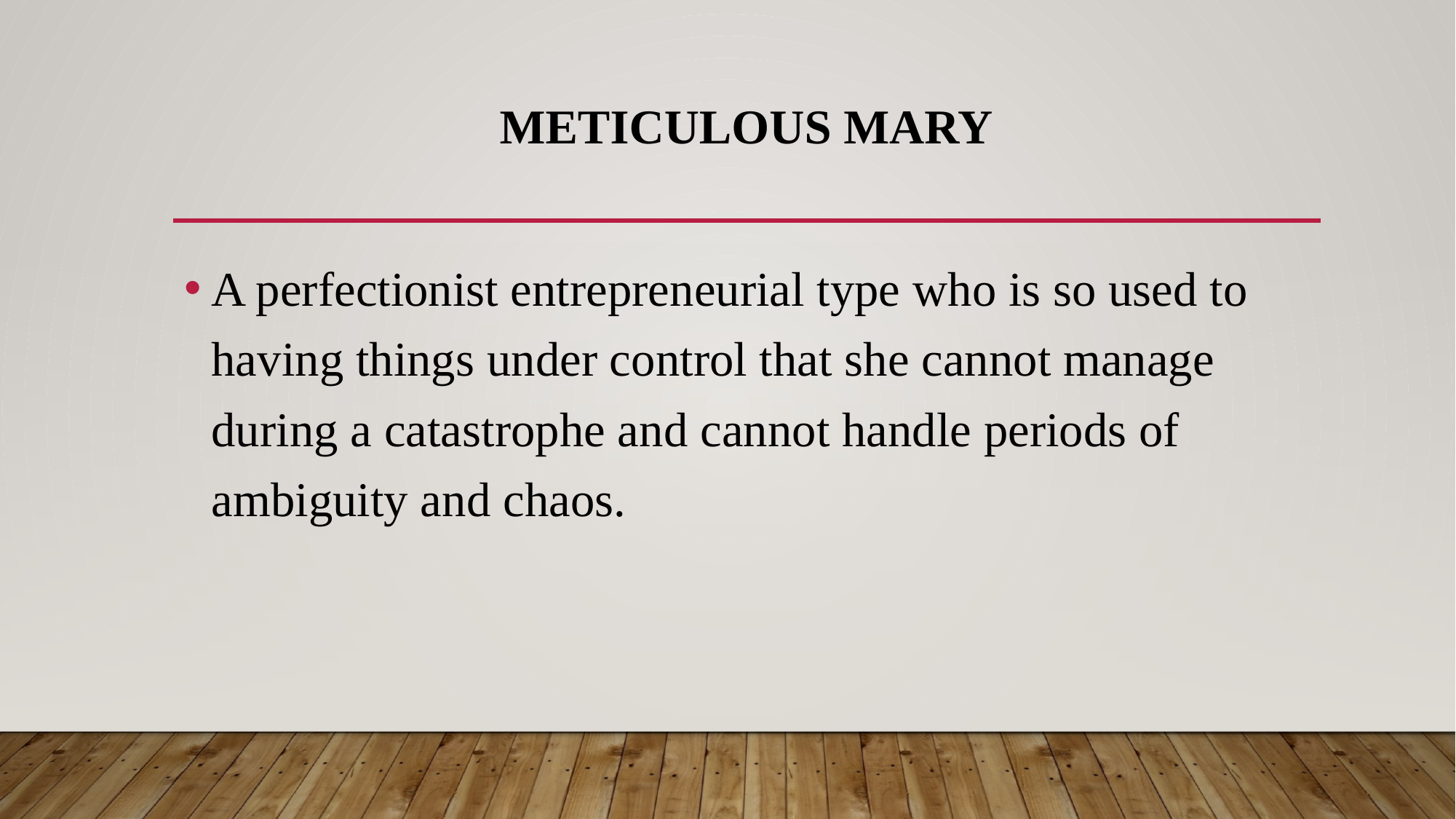

# Meticulous Mary
A perfectionist entrepreneurial type who is so used to having things under control that she cannot manage during a catastrophe and cannot handle periods of ambiguity and chaos.